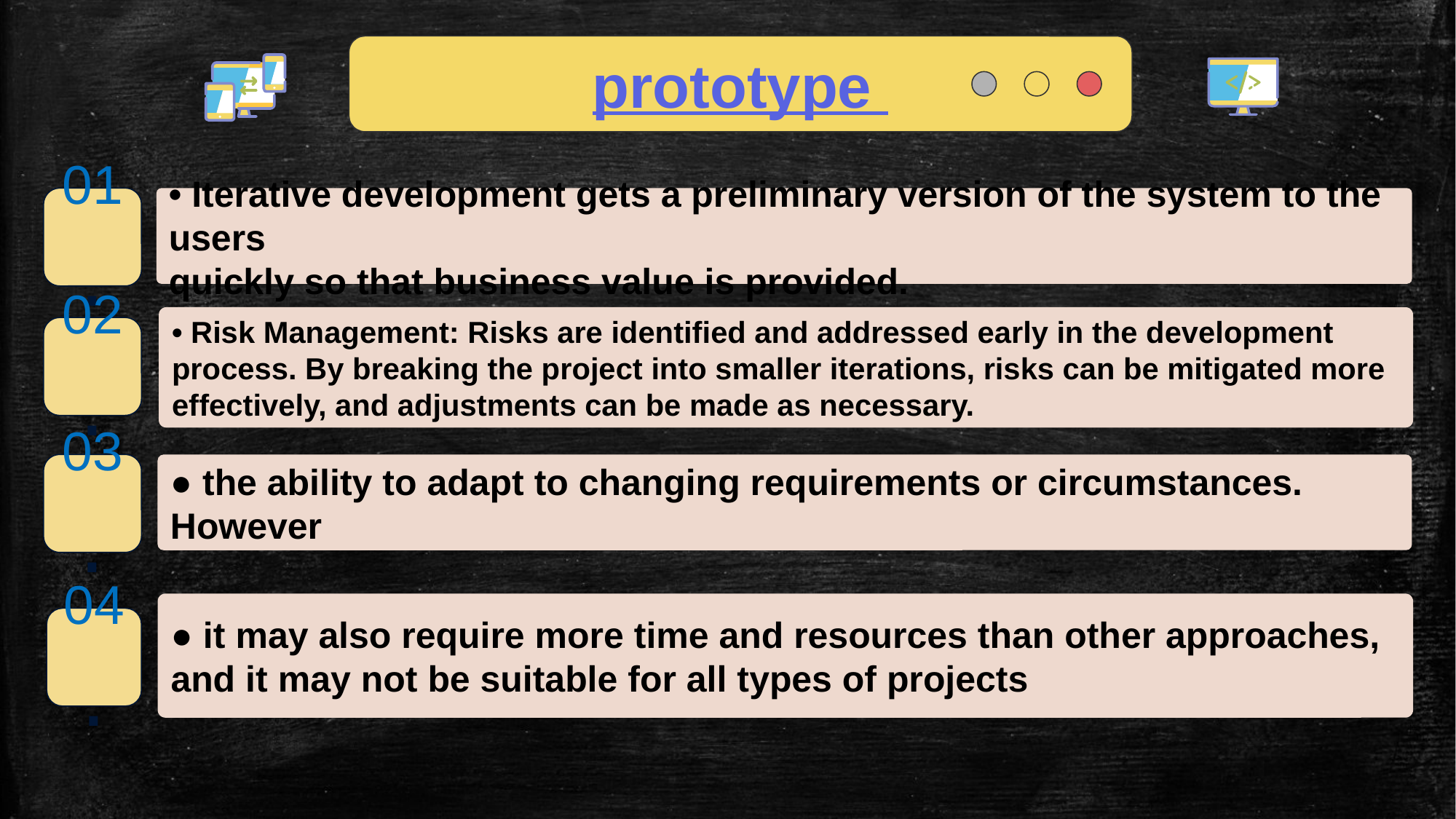

prototype

01.
• Iterative development gets a preliminary version of the system to the users
quickly so that business value is provided.
• Risk Management: Risks are identified and addressed early in the development process. By breaking the project into smaller iterations, risks can be mitigated more effectively, and adjustments can be made as necessary.
02.
03.
● the ability to adapt to changing requirements or circumstances. However
● it may also require more time and resources than other approaches, and it may not be suitable for all types of projects
04.